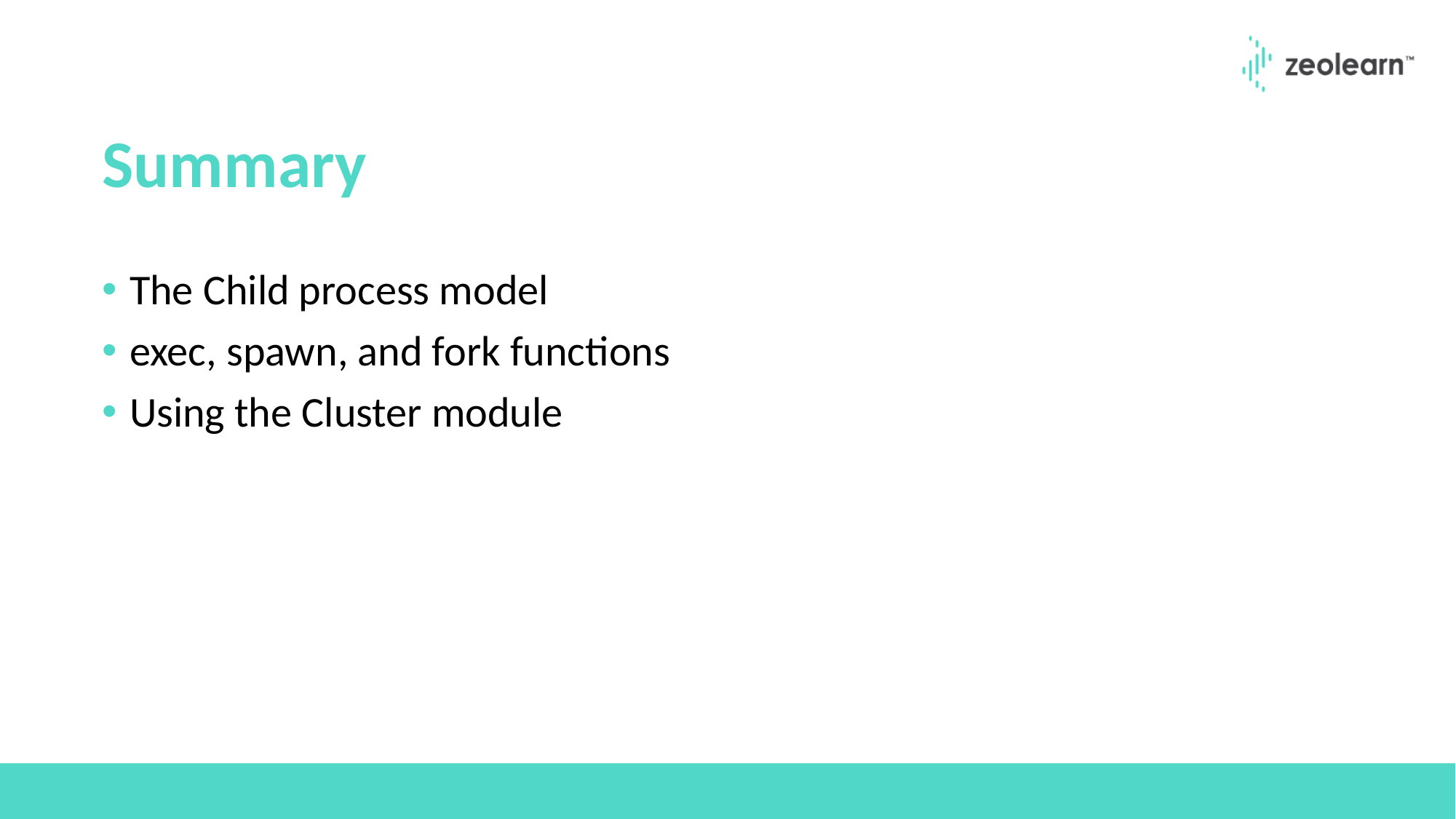

# Summary
The Child process model
exec, spawn, and fork functions
Using the Cluster module